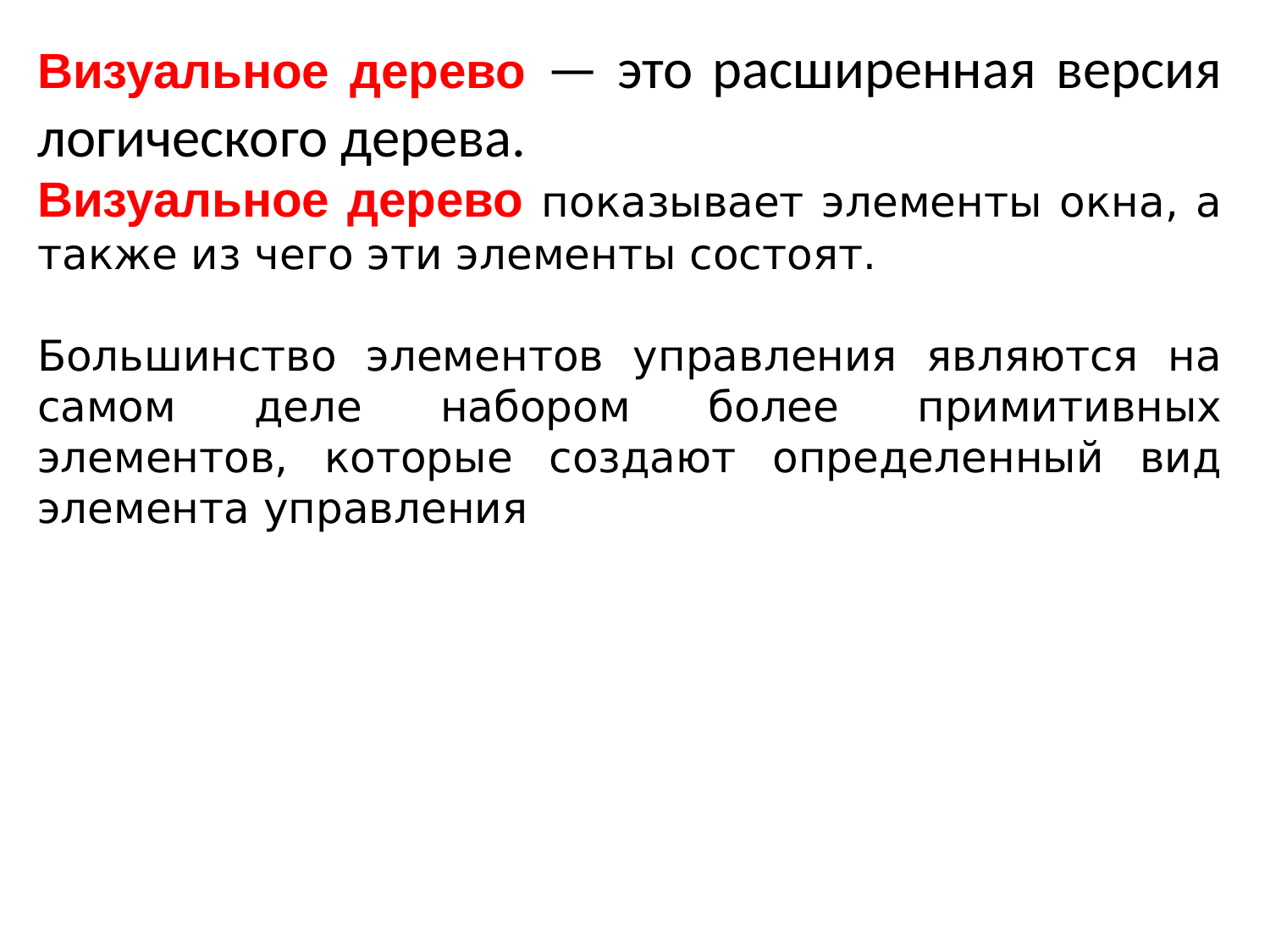

Визуальное дерево — это расширенная версия логического дерева.
Визуальное дерево показывает элементы окна, а также из чего эти элементы состоят.

Большинство элементов управления являются на самом деле набором более примитивных элементов, которые создают определенный вид элемента управления